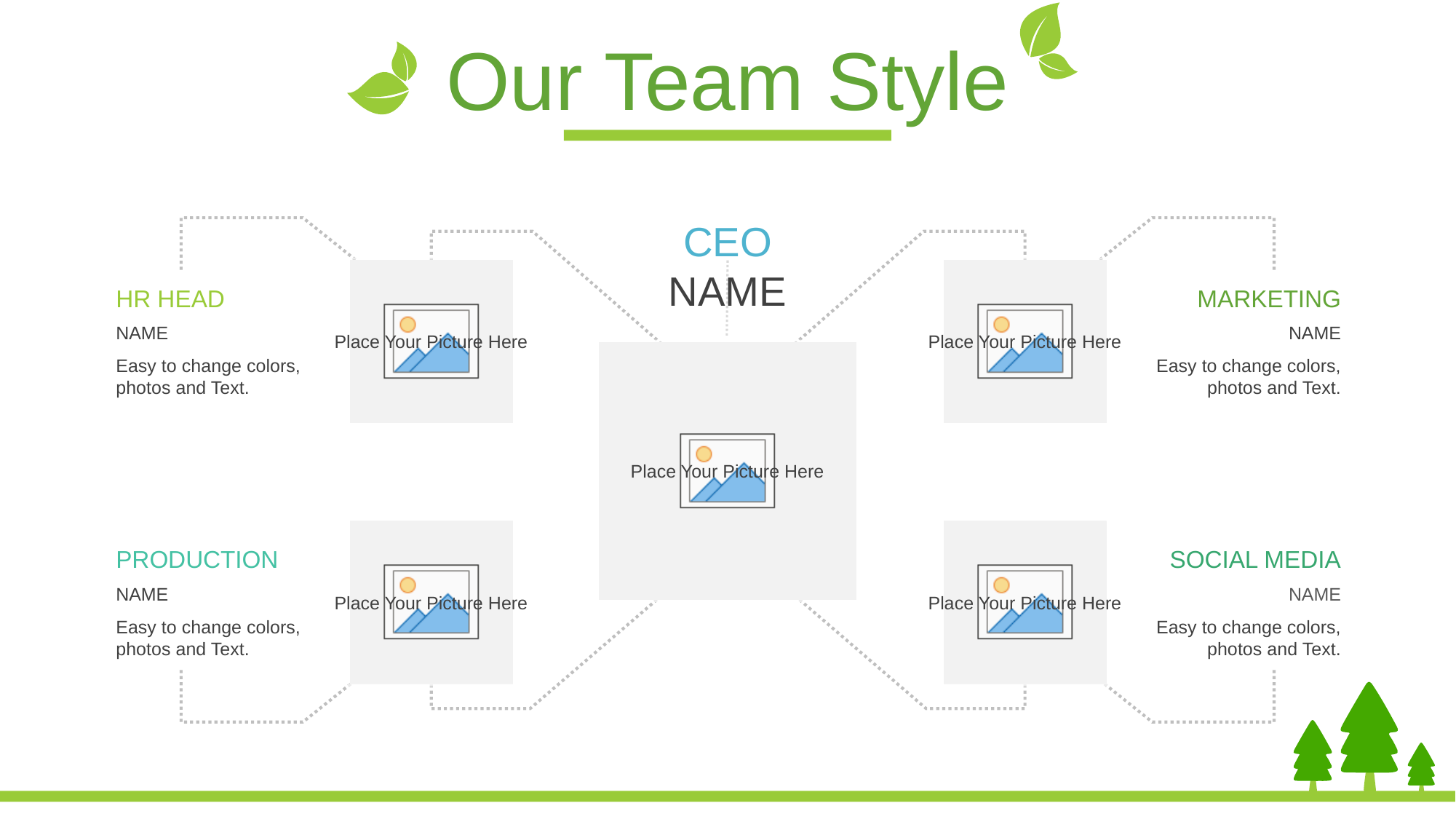

Our Team Style
CEO
NAME

HR HEAD
NAME
Easy to change colors, photos and Text.
MARKETING
NAME
Easy to change colors, photos and Text.

PRODUCTION
NAME
Easy to change colors, photos and Text.
SOCIAL MEDIA
NAME
Easy to change colors, photos and Text.